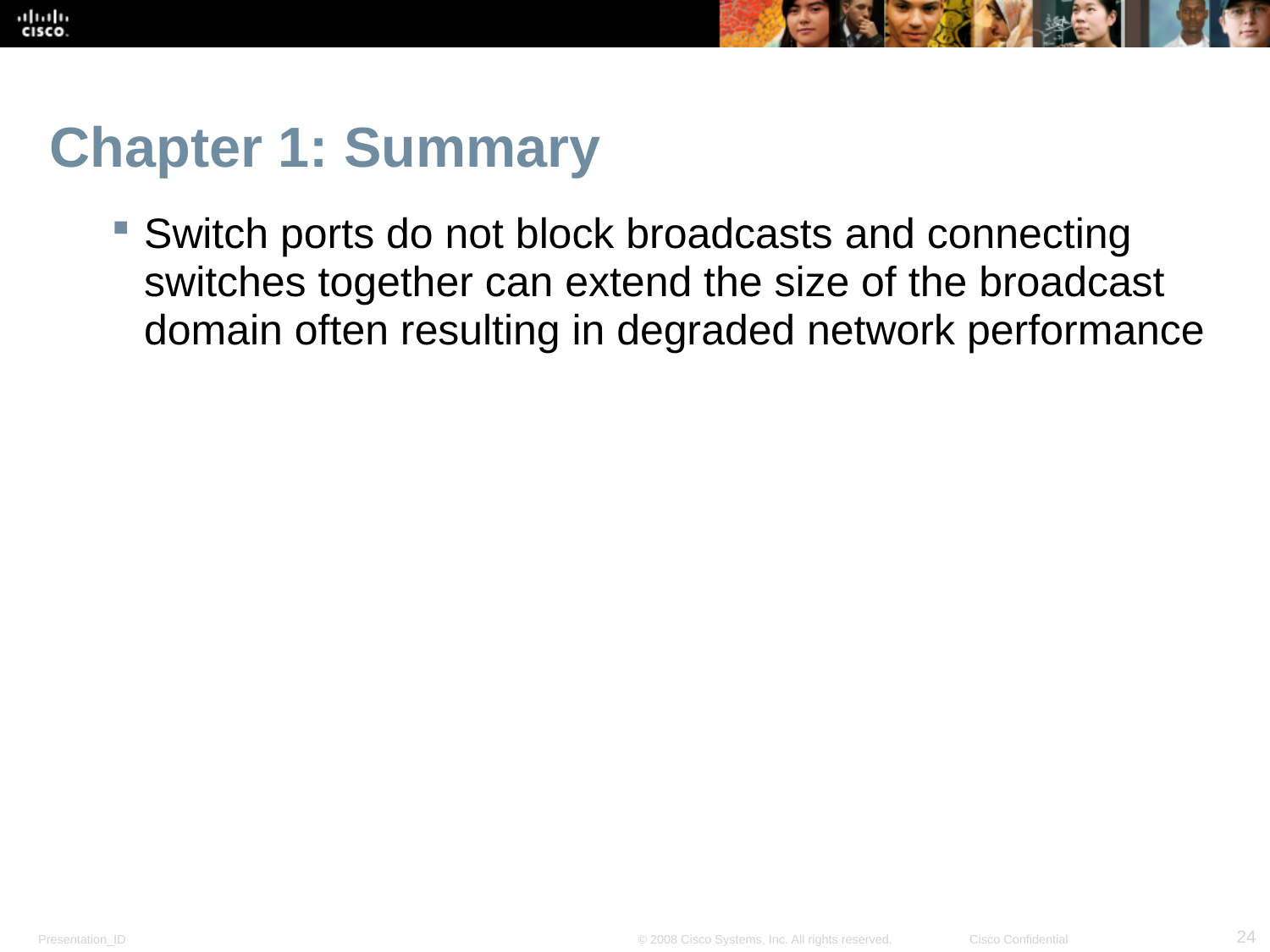

# Chapter 1: Summary
Switch ports do not block broadcasts and connecting switches together can extend the size of the broadcast domain often resulting in degraded network performance